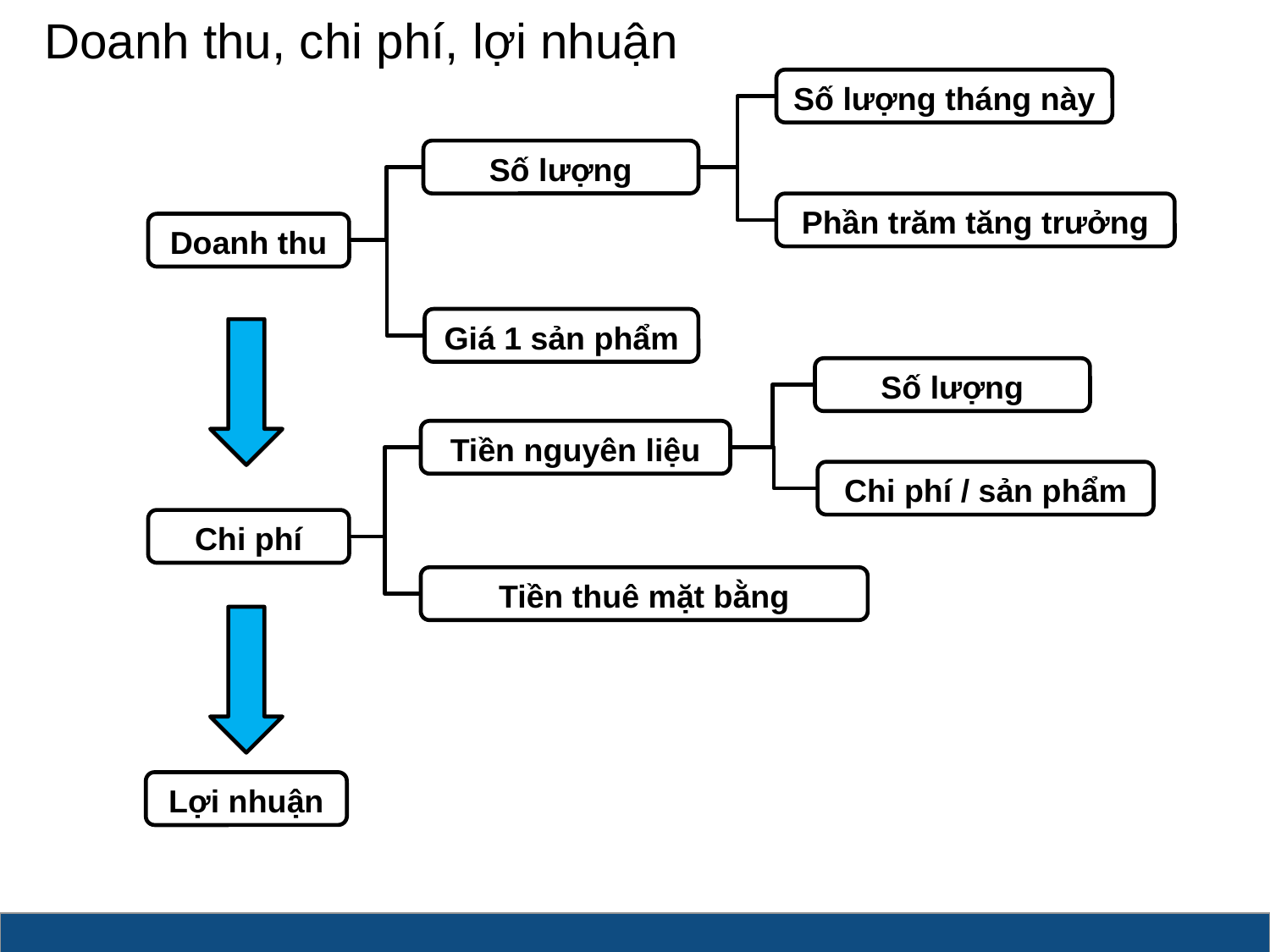

Doanh thu, chi phí, lợi nhuận
Số lượng tháng này
Số lượng
Phần trăm tăng trưởng
Doanh thu
Giá 1 sản phẩm

Số lượng
Tiền nguyên liệu
Chi phí / sản phẩm
Chi phí
Tiền thuê mặt bằng

Lợi nhuận